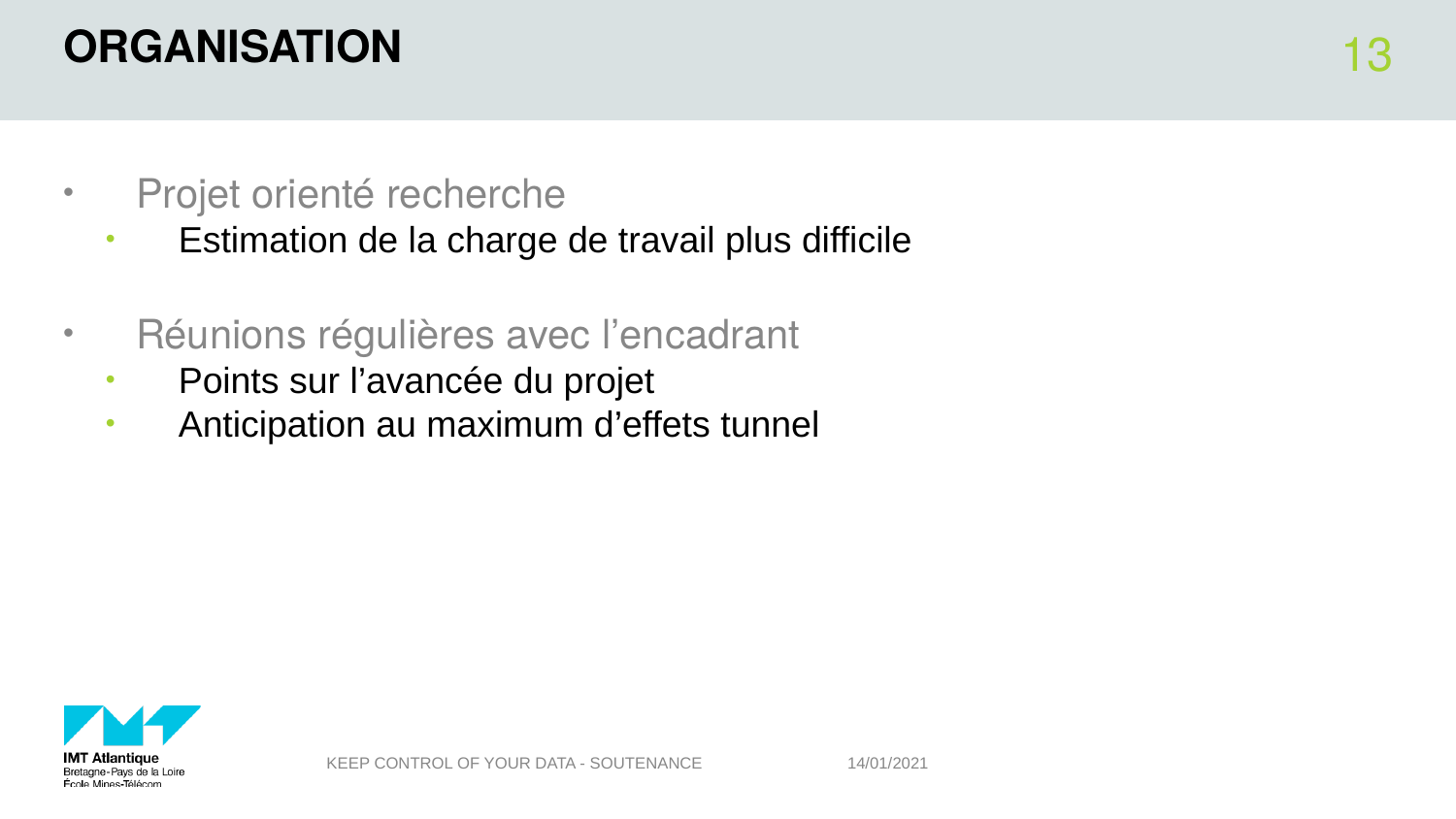

# Organisation
13

Projet orienté recherche
Estimation de la charge de travail plus difficile

Réunions régulières avec l’encadrant
Points sur l’avancée du projet
Anticipation au maximum d’effets tunnel
Keep Control of your Data - SOUTENANCE
14/01/2021